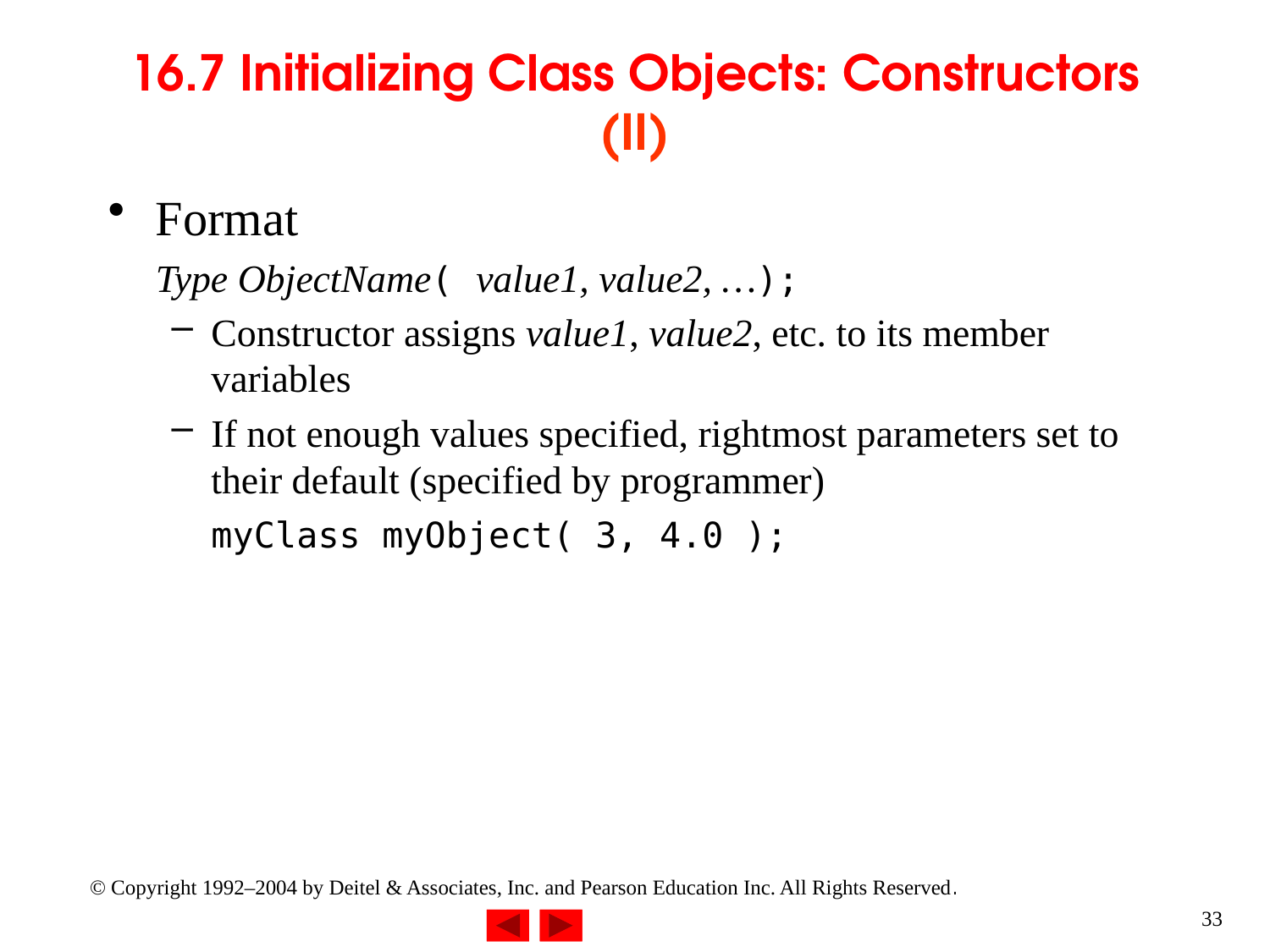

# 16.7 Initializing Class Objects: Constructors (II)
Format
 	Type ObjectName( value1, value2, …);
Constructor assigns value1, value2, etc. to its member variables
If not enough values specified, rightmost parameters set to their default (specified by programmer)
	myClass myObject( 3, 4.0 );